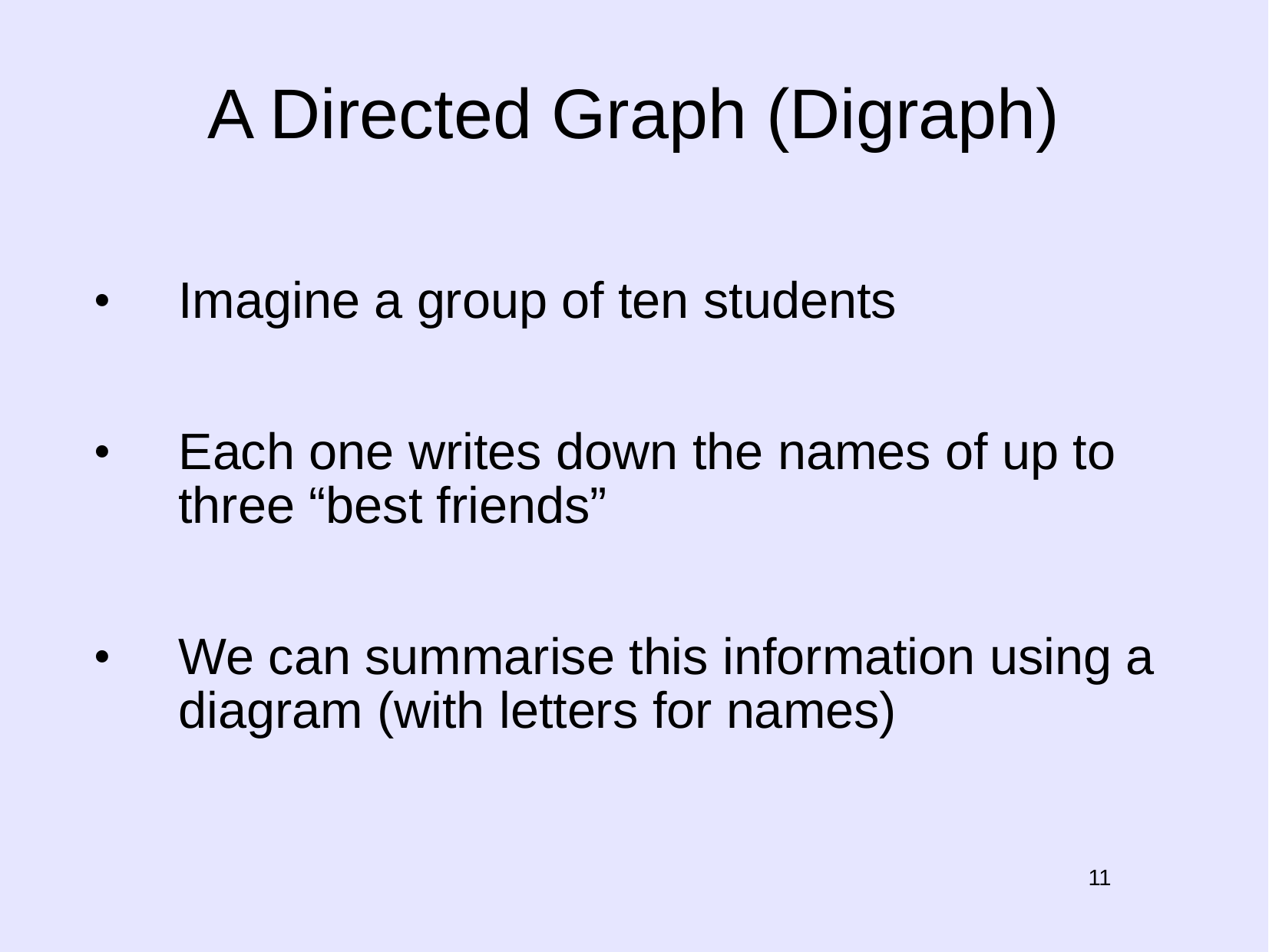

# A Directed Graph (Digraph)
Imagine a group of ten students

Each one writes down the names of up to three “best friends”

We can summarise this information using a diagram (with letters for names)
11